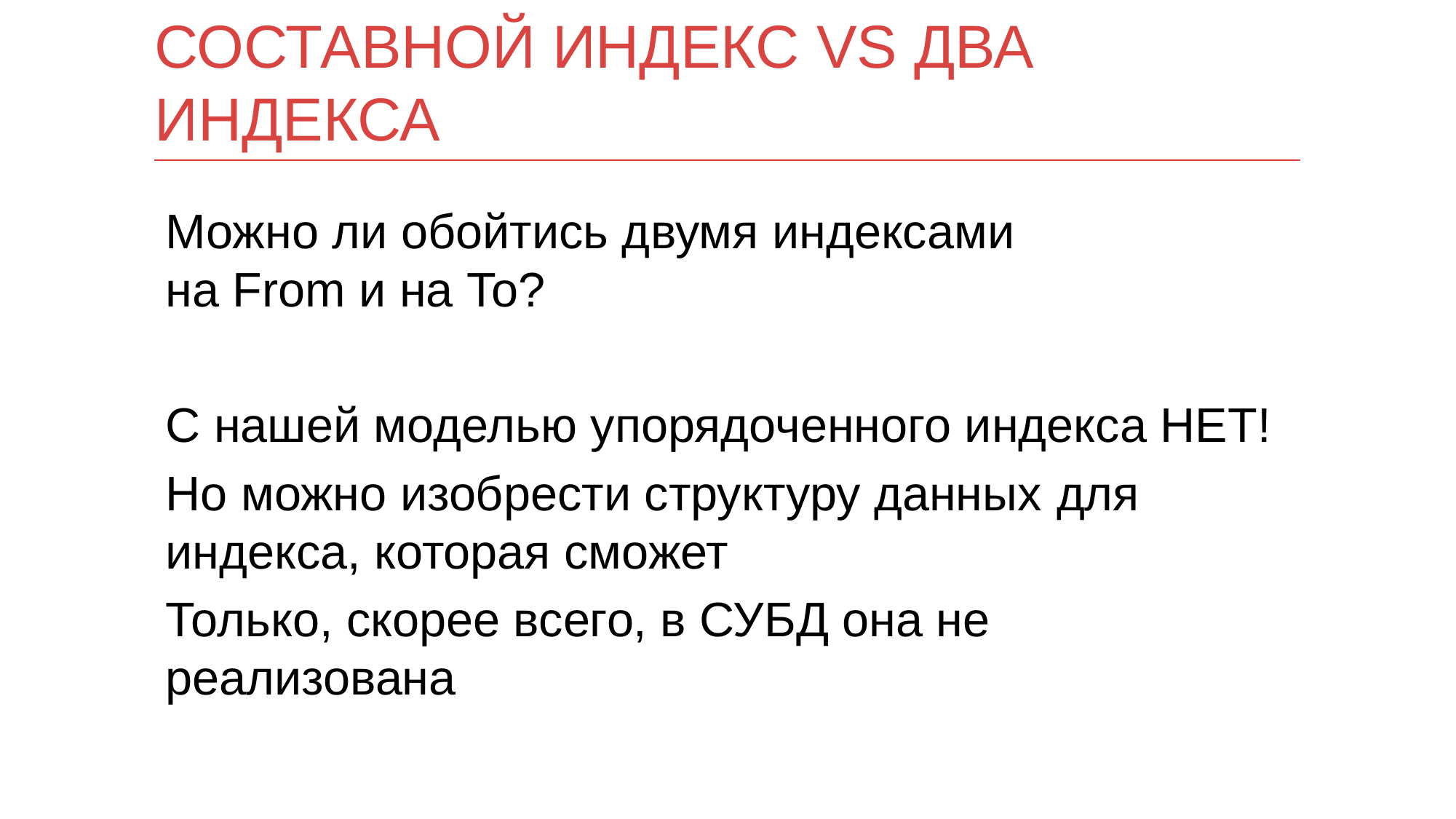

# Составной индекс vs Два индекса
Можно ли обойтись двумя индексами
на From и на To?

С нашей моделью упорядоченного индекса НЕТ!
Но можно изобрести структуру данных для индекса, которая сможет
Только, скорее всего, в СУБД она не реализована